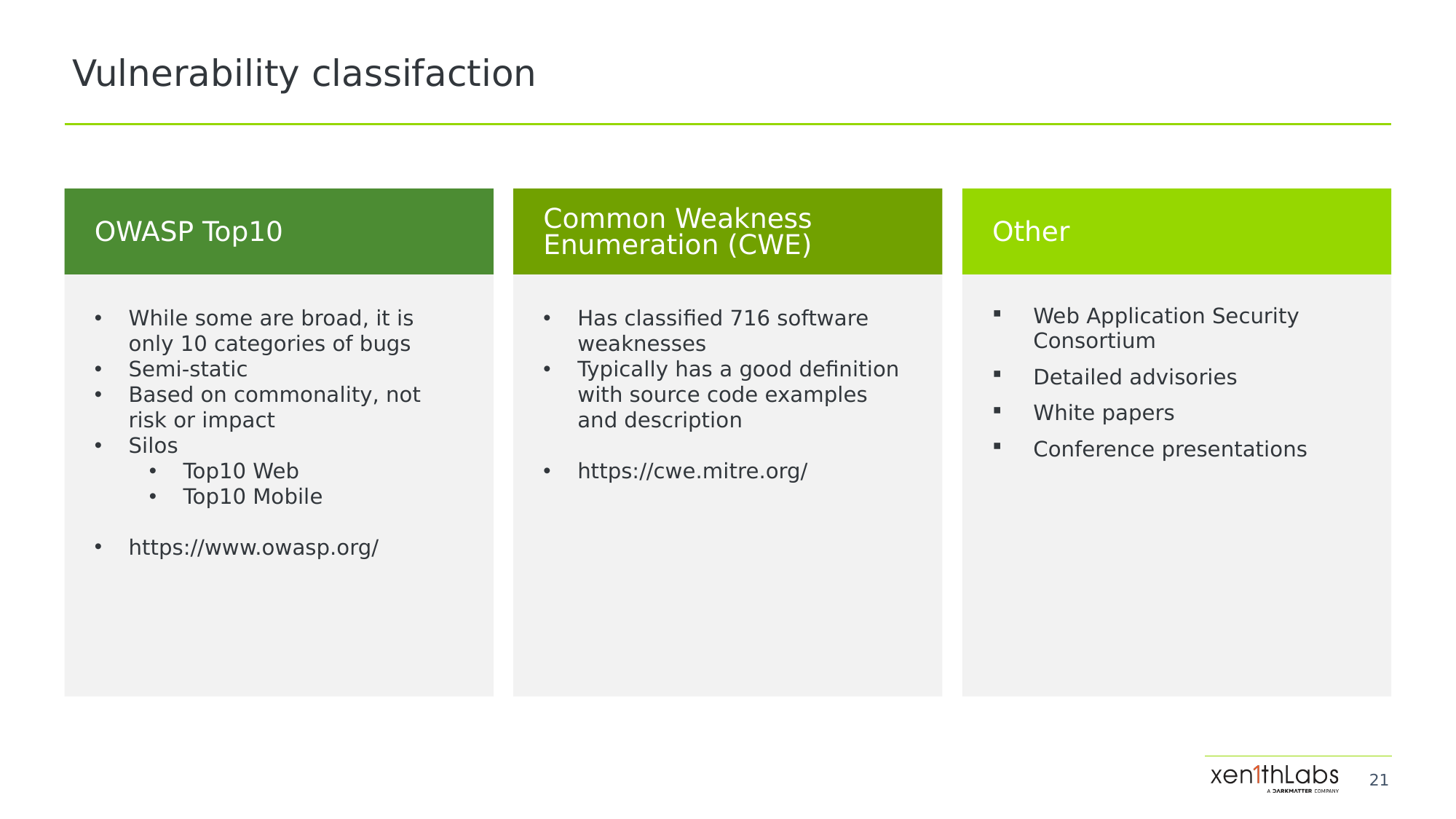

# Vulnerability classifaction
Other
Web Application Security Consortium
Detailed advisories
White papers
Conference presentations
OWASP Top10
While some are broad, it is only 10 categories of bugs
Semi-static
Based on commonality, not risk or impact
Silos
Top10 Web
Top10 Mobile

https://www.owasp.org/
Common Weakness Enumeration (CWE)
Has classified 716 software weaknesses
Typically has a good definition with source code examples and description

https://cwe.mitre.org/